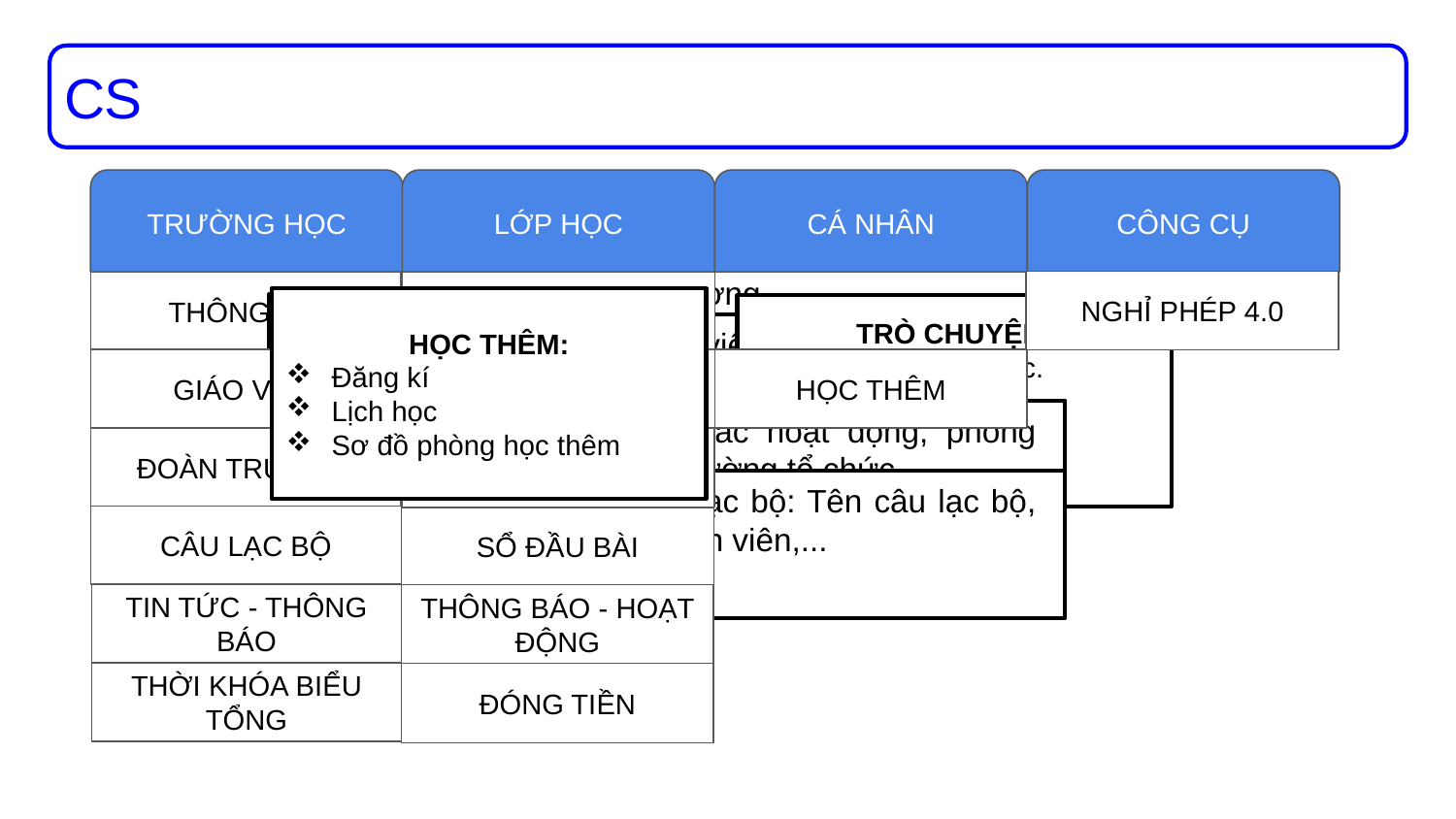

CS
TRƯỜNG HỌC
LỚP HỌC
CÁ NHÂN
CÔNG CỤ

Thông tin nhà trường
Lịch sử nhà trường
Nội qui
Qui định về thời gian mở, đóng cổng, thời gian giải lao giữa các tiết

NGHỈ PHÉP 4.0
THÔNG TIN
THÔNG TIN
ĐÓNG TIỀN
HỌC THÊM:
Đăng kí
Lịch học
Sơ đồ phòng học thêm
HỌC THÊM:
Đăng kí
Lịch
Sơ đờ phòng
TRÒ CHUYỆN:
Một tài khoản khác.
Nhóm lớp học.
Nhóm học thêm.
Nhóm câu lạc bộ.

Hiện: Hình giáo viên, họ và tên, sinh nhật, thời khóa biểu dạy, trò chuyện với giáo viên,…
GIÁO VIÊN
TRÒ CHUYỆN
HỌC THÊM

Thông tin về các hoạt động, phong trào do Đoàn trường tổ chức
Thông báo của Đoàn trường
ĐOÀN TRƯỜNG
THỜI KHÓA BIỂU

Thông tin câu lạc bộ: Tên câu lạc bộ, danh sách thành viên,...
Lịch hoạt động
CÂU LẠC BỘ
SỔ ĐẦU BÀI
THÔNG BÁO - HOẠT ĐỘNG
TIN TỨC - THÔNG BÁO
THỜI KHÓA BIỂU TỔNG
ĐÓNG TIỀN